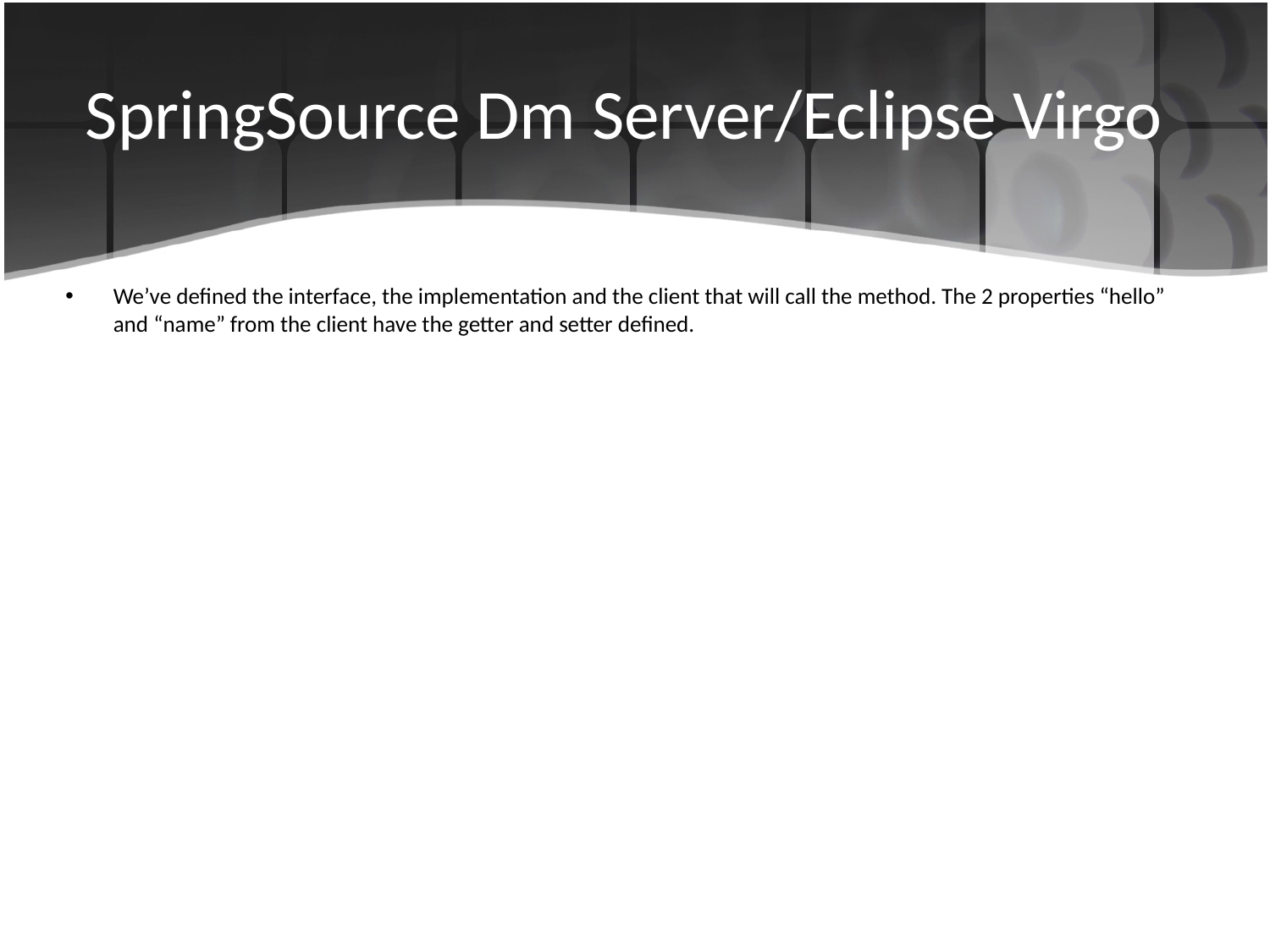

# SpringSource Dm Server/Eclipse Virgo
We’ve defined the interface, the implementation and the client that will call the method. The 2 properties “hello” and “name” from the client have the getter and setter defined.